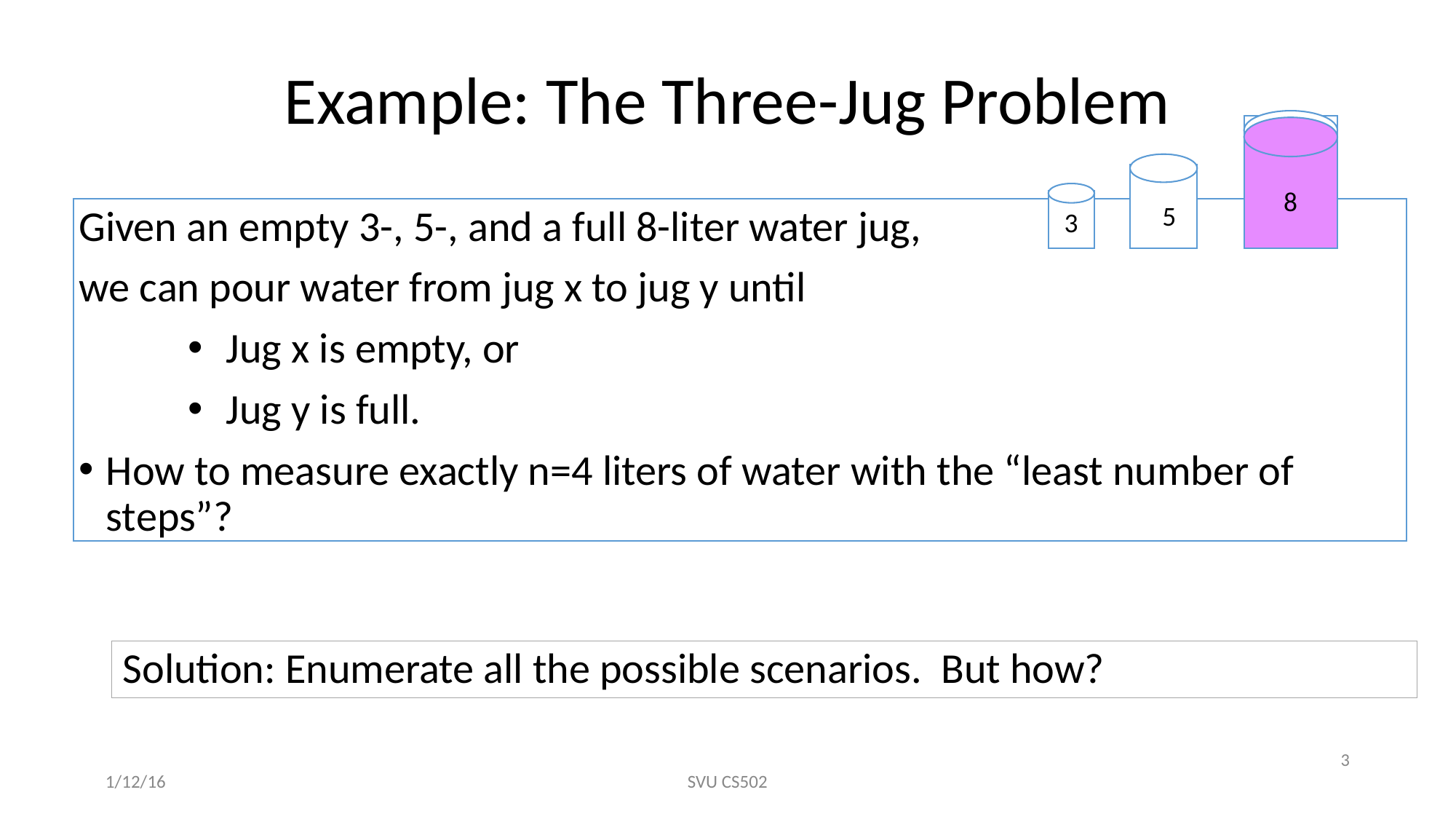

# Example: The Three-Jug Problem

8

5
Given an empty 3-, 5-, and a full 8-liter water jug,
we can pour water from jug x to jug y until
Jug x is empty, or
Jug y is full.
How to measure exactly n=4 liters of water with the “least number of steps”?

3
Solution: Enumerate all the possible scenarios.  But how?
3
1/12/16
SVU CS502